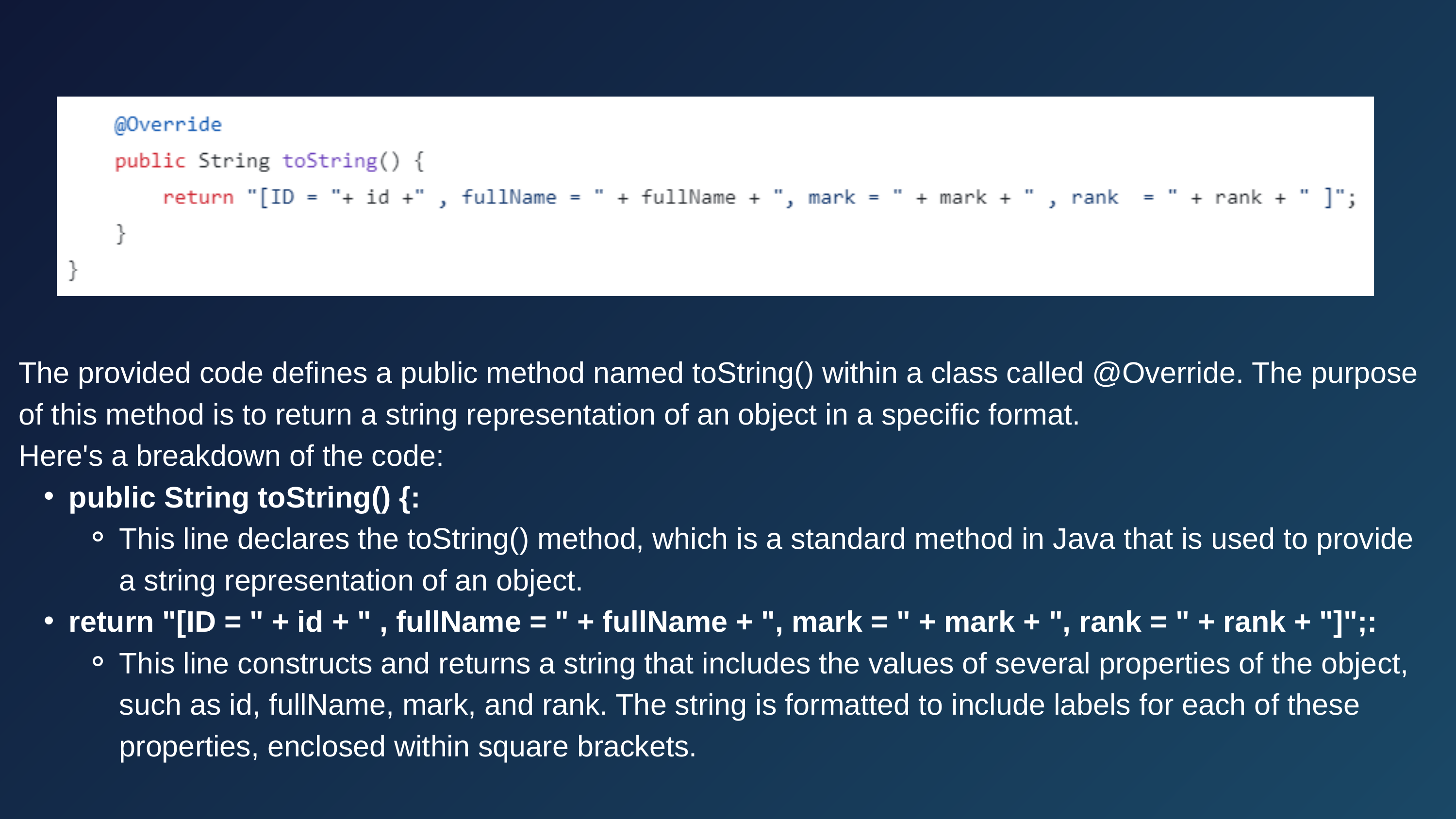

The provided code defines a public method named toString() within a class called @Override. The purpose of this method is to return a string representation of an object in a specific format.
Here's a breakdown of the code:
public String toString() {:
This line declares the toString() method, which is a standard method in Java that is used to provide a string representation of an object.
return "[ID = " + id + " , fullName = " + fullName + ", mark = " + mark + ", rank = " + rank + "]";:
This line constructs and returns a string that includes the values of several properties of the object, such as id, fullName, mark, and rank. The string is formatted to include labels for each of these properties, enclosed within square brackets.